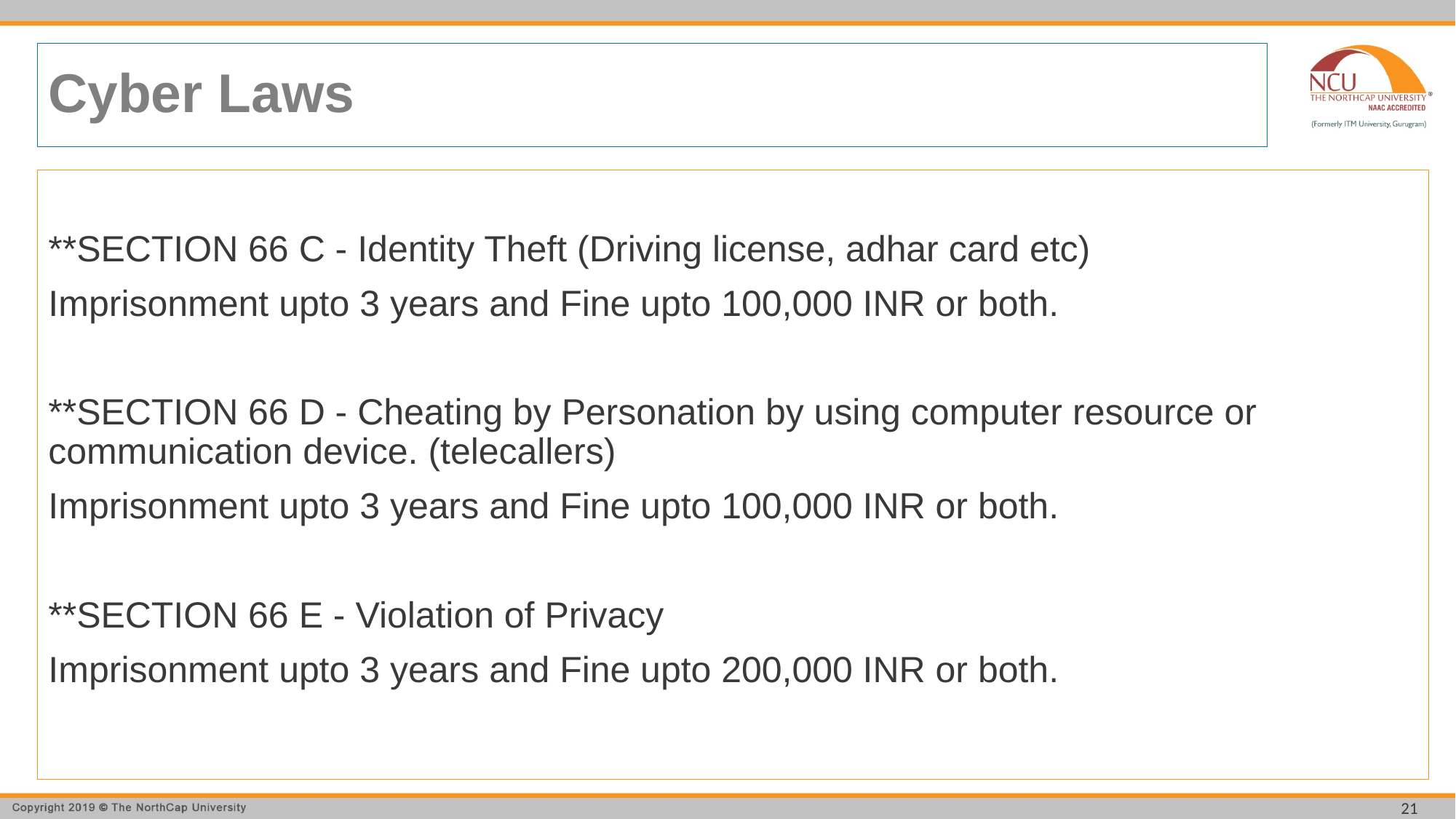

# Cyber Laws

**SECTION 66 C - Identity Theft (Driving license, adhar card etc)
Imprisonment upto 3 years and Fine upto 100,000 INR or both.

**SECTION 66 D - Cheating by Personation by using computer resource or communication device. (telecallers)
Imprisonment upto 3 years and Fine upto 100,000 INR or both.

**SECTION 66 E - Violation of Privacy
Imprisonment upto 3 years and Fine upto 200,000 INR or both.

21